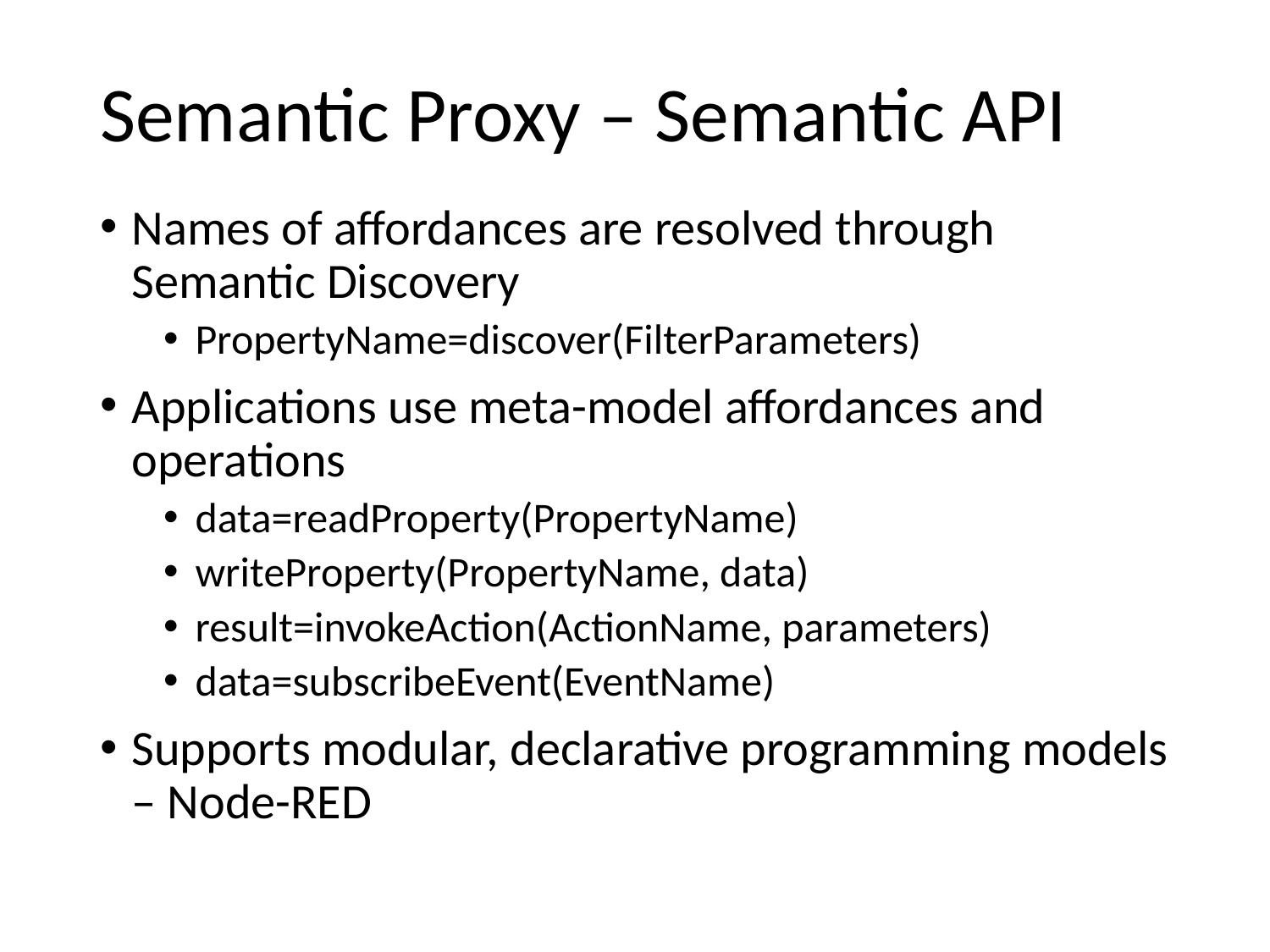

# Semantic Proxy – Semantic API
Names of affordances are resolved through Semantic Discovery
PropertyName=discover(FilterParameters)
Applications use meta-model affordances and operations
data=readProperty(PropertyName)
writeProperty(PropertyName, data)
result=invokeAction(ActionName, parameters)
data=subscribeEvent(EventName)
Supports modular, declarative programming models – Node-RED